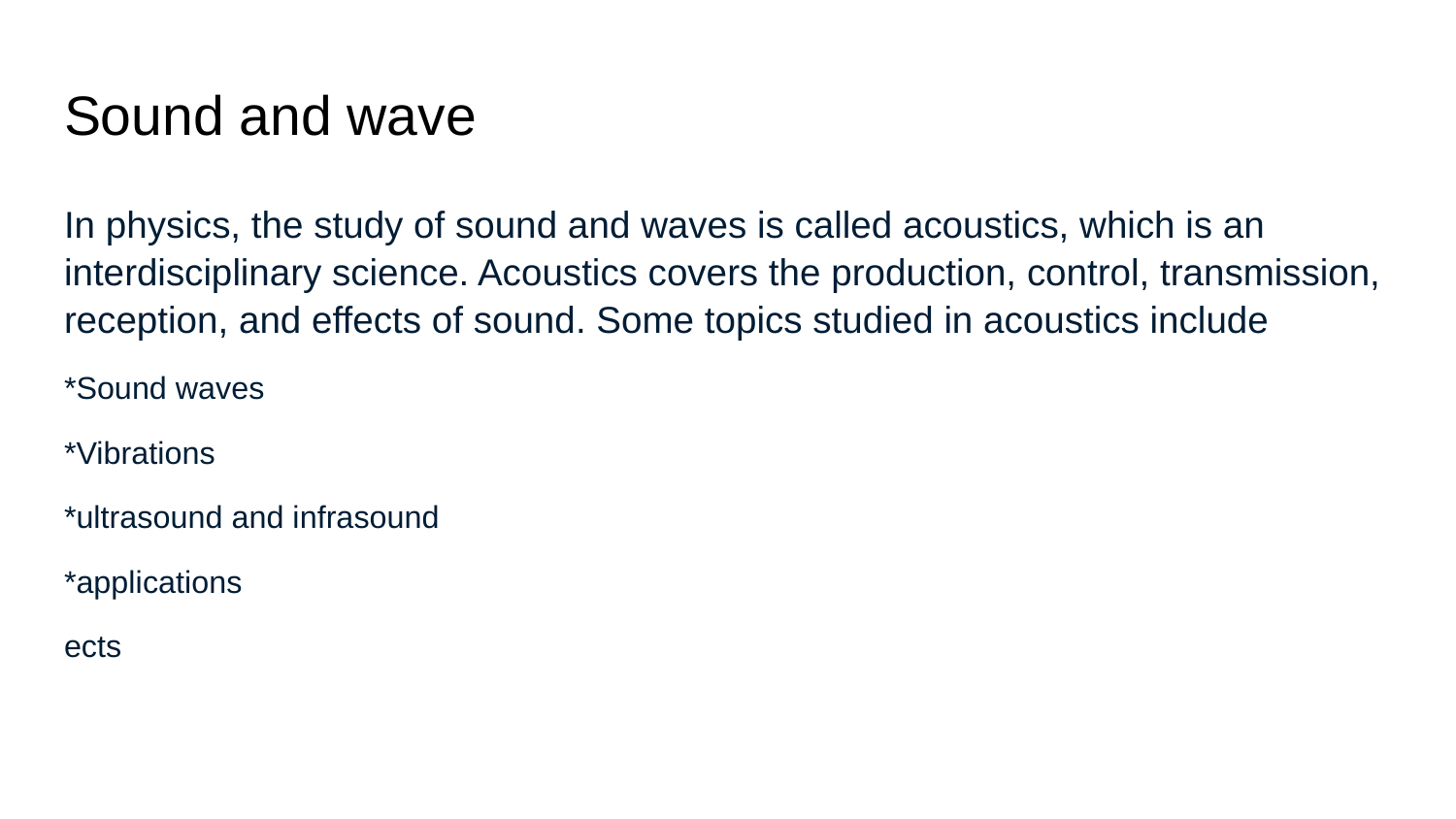

# Sound and wave

In physics, the study of sound and waves is called acoustics, which is an interdisciplinary science. Acoustics covers the production, control, transmission, reception, and effects of sound. Some topics studied in acoustics include
*Sound waves
*Vibrations
*ultrasound and infrasound
*applications
ects